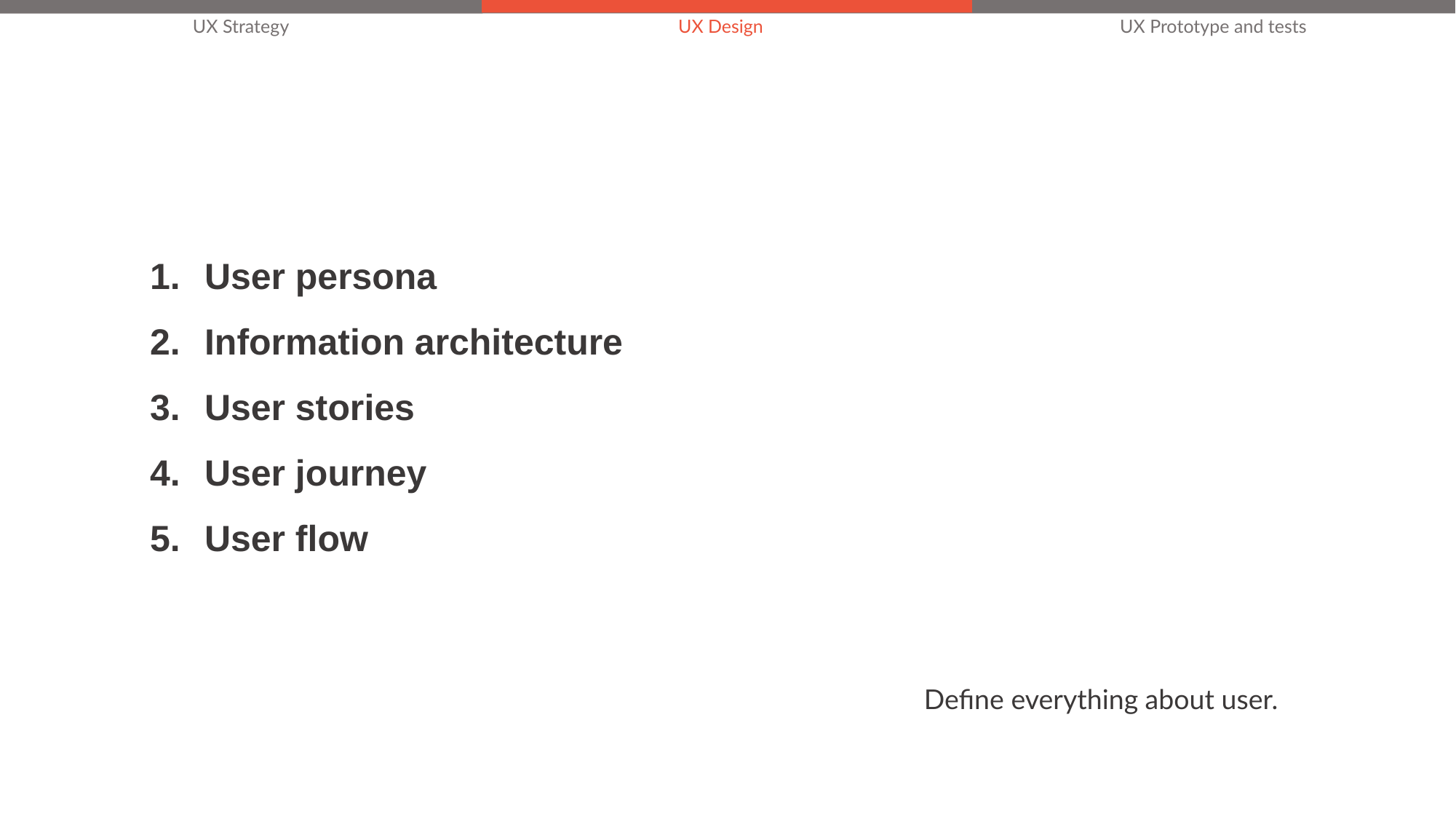

UX Strategy
UX Design
UX Prototype and tests
User persona
Information architecture
User stories
User journey
User flow
Define everything about user.